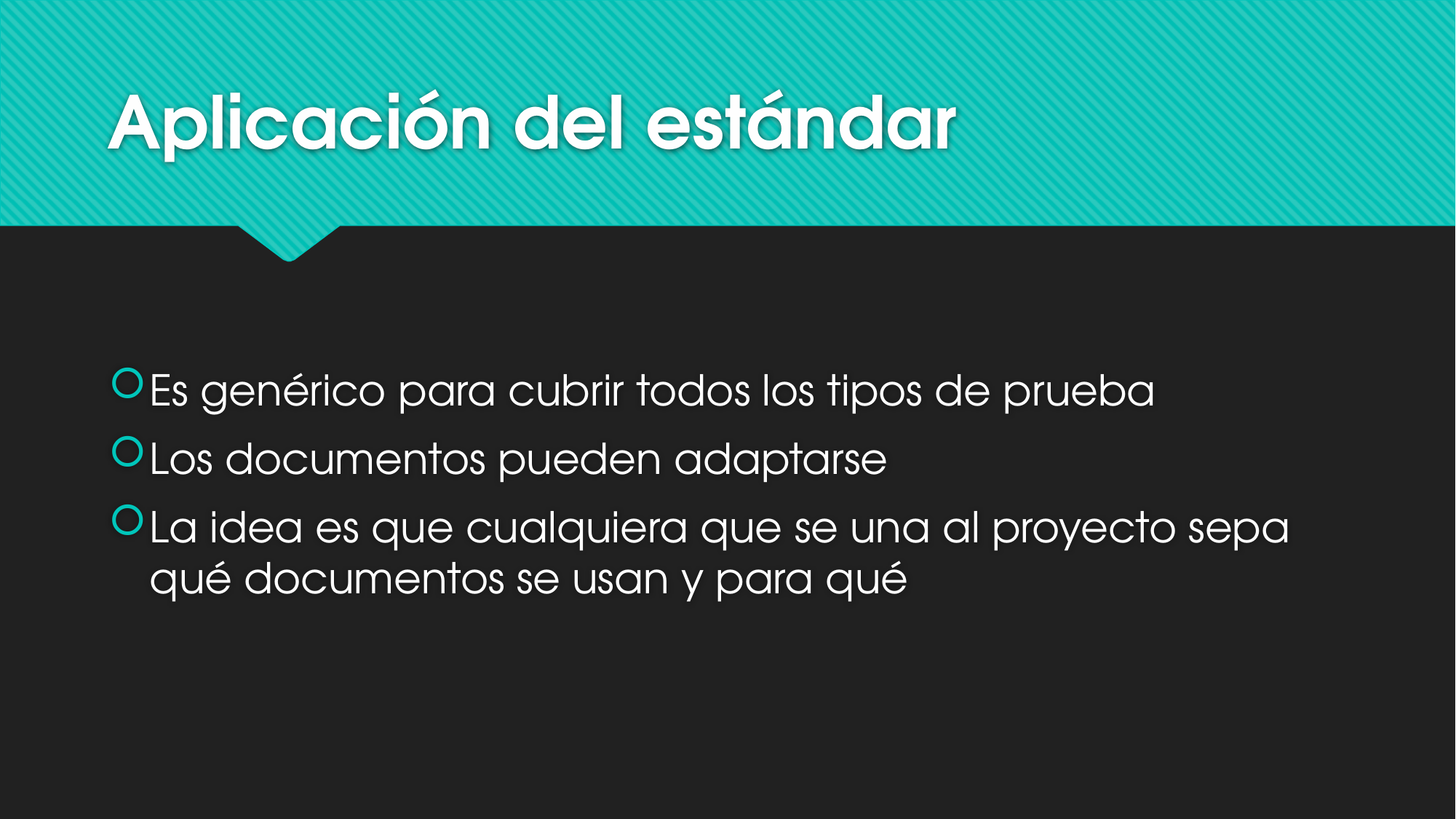

# Aplicación del estándar
Es genérico para cubrir todos los tipos de prueba
Los documentos pueden adaptarse
La idea es que cualquiera que se una al proyecto sepa qué documentos se usan y para qué